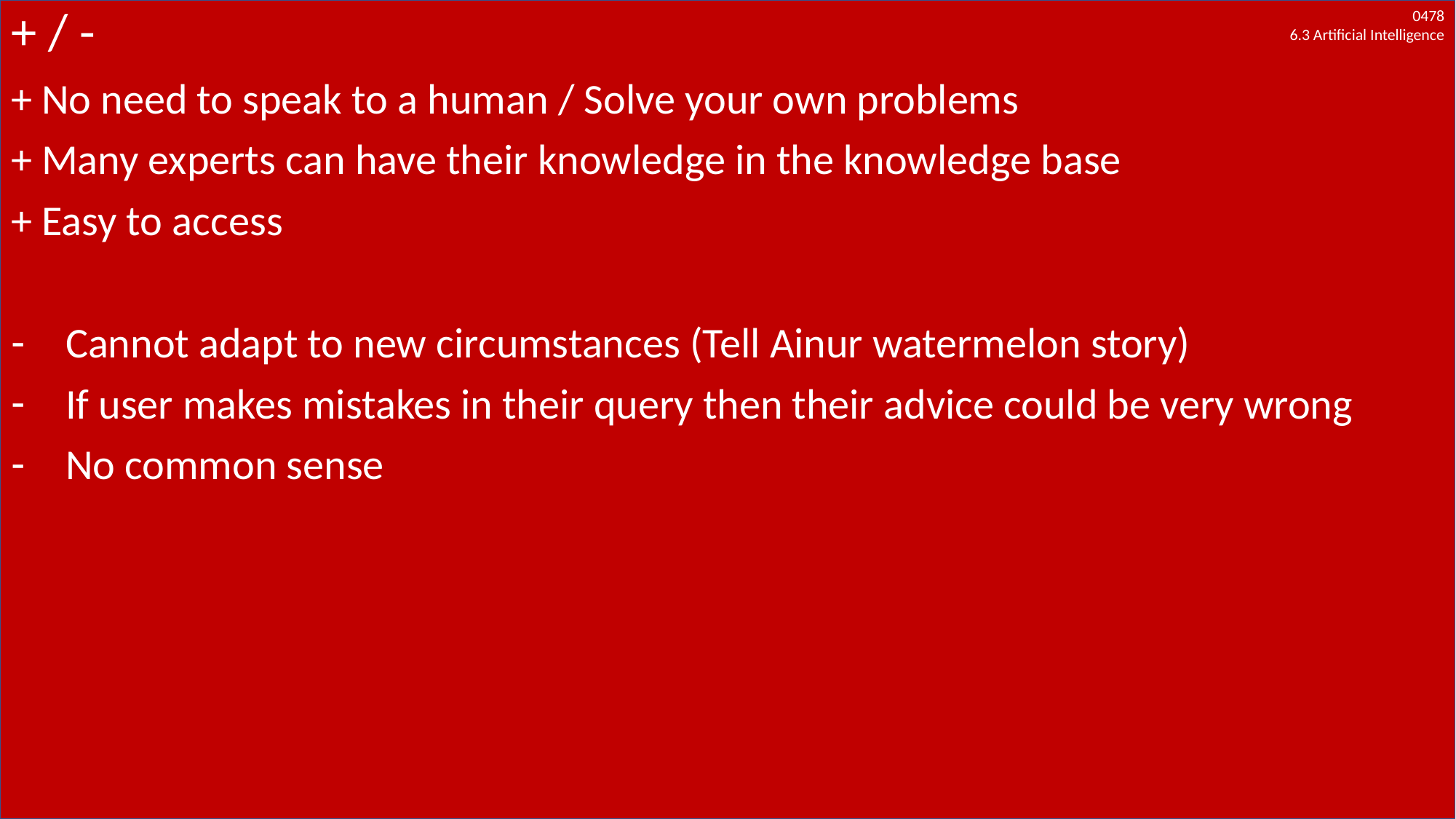

# + / -
+ No need to speak to a human / Solve your own problems
+ Many experts can have their knowledge in the knowledge base
+ Easy to access

Cannot adapt to new circumstances (Tell Ainur watermelon story)
If user makes mistakes in their query then their advice could be very wrong
No common sense